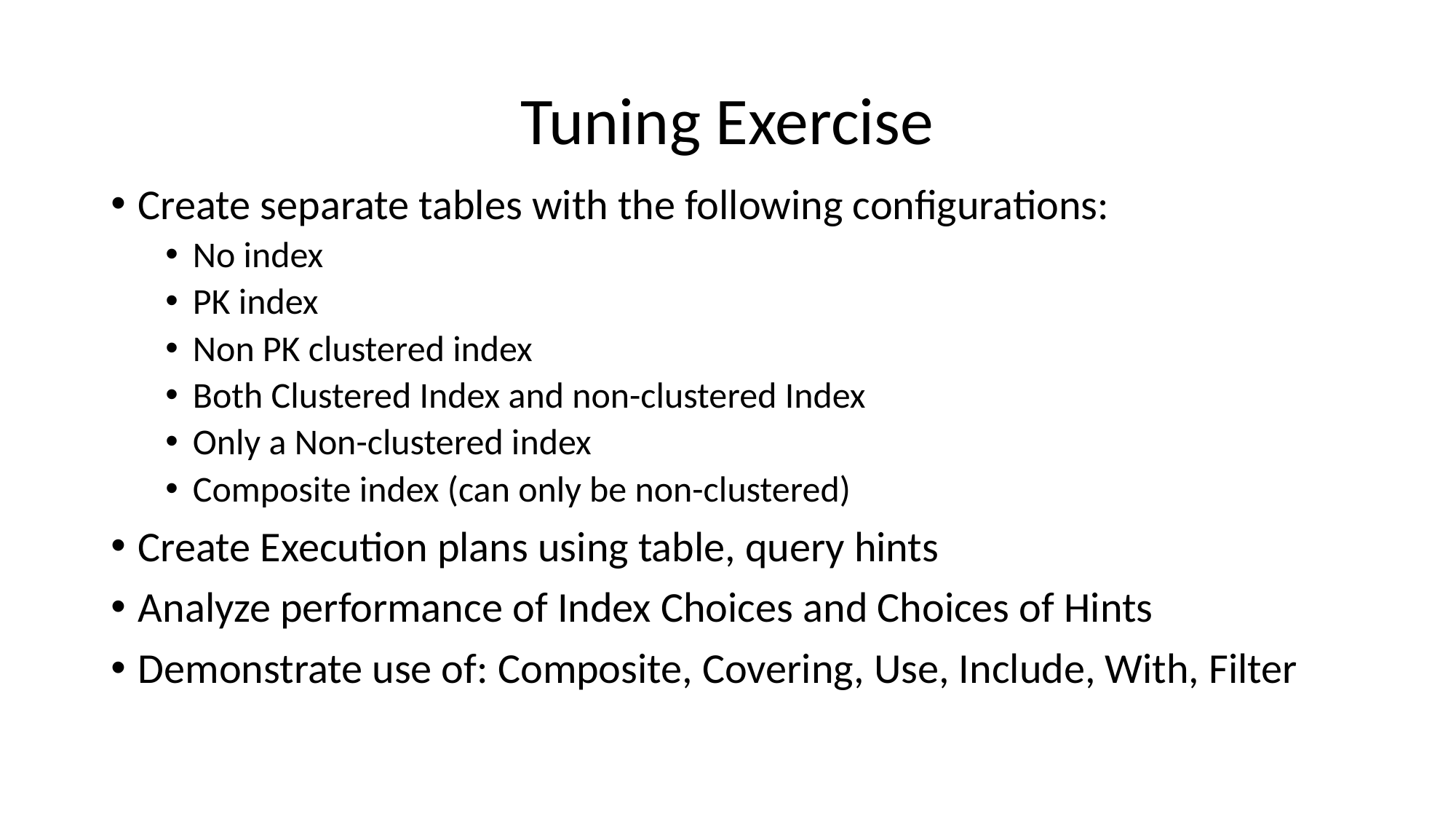

# Tuning Exercise
Create separate tables with the following configurations:
No index
PK index
Non PK clustered index
Both Clustered Index and non-clustered Index
Only a Non-clustered index
Composite index (can only be non-clustered)
Create Execution plans using table, query hints
Analyze performance of Index Choices and Choices of Hints
Demonstrate use of: Composite, Covering, Use, Include, With, Filter